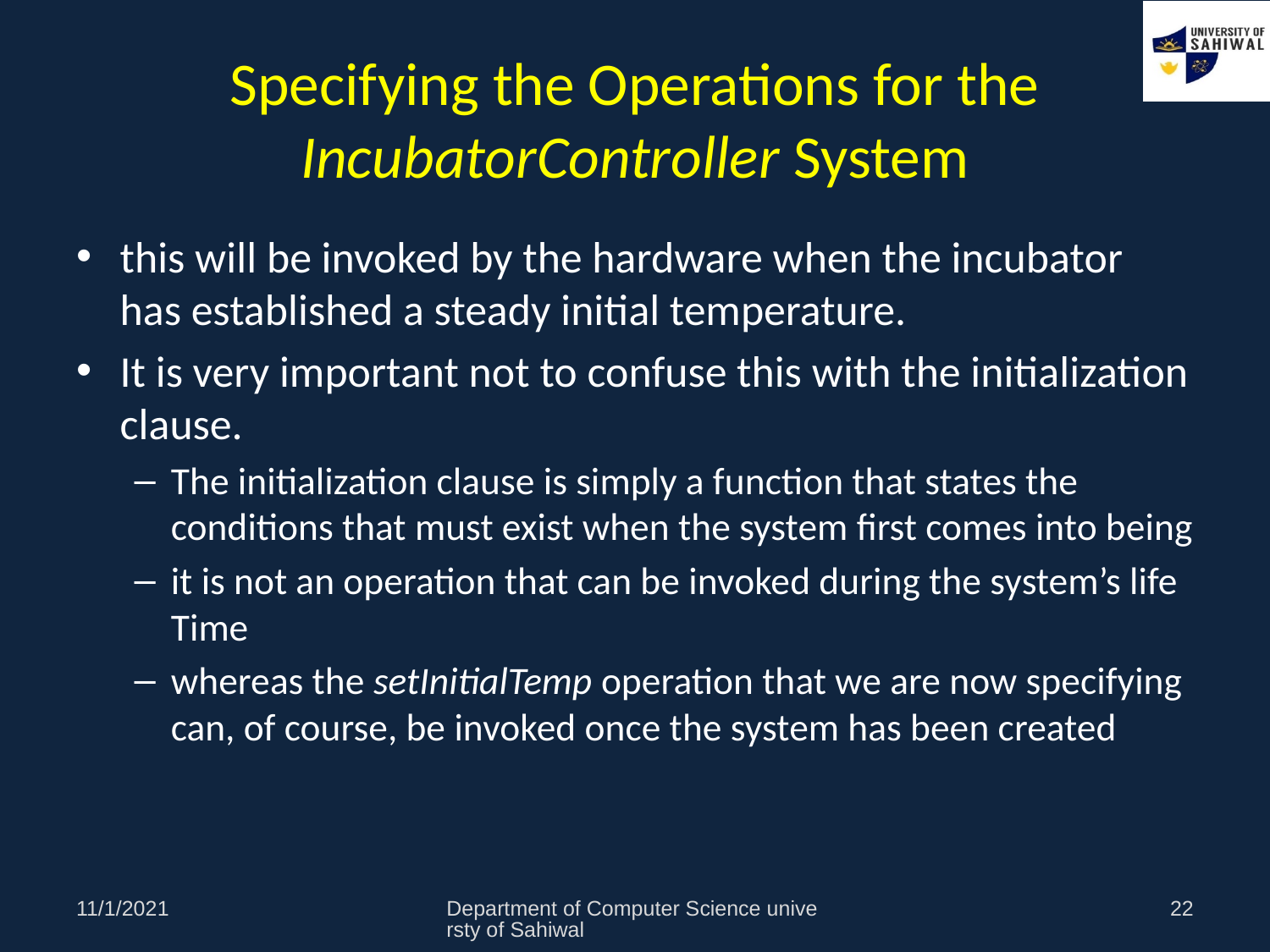

# Specifying the Operations for the IncubatorController System
this will be invoked by the hardware when the incubator has established a steady initial temperature.
It is very important not to confuse this with the initialization clause.
The initialization clause is simply a function that states the conditions that must exist when the system first comes into being
it is not an operation that can be invoked during the system’s life Time
whereas the setInitialTemp operation that we are now specifying can, of course, be invoked once the system has been created
11/1/2021
Department of Computer Science universty of Sahiwal
22